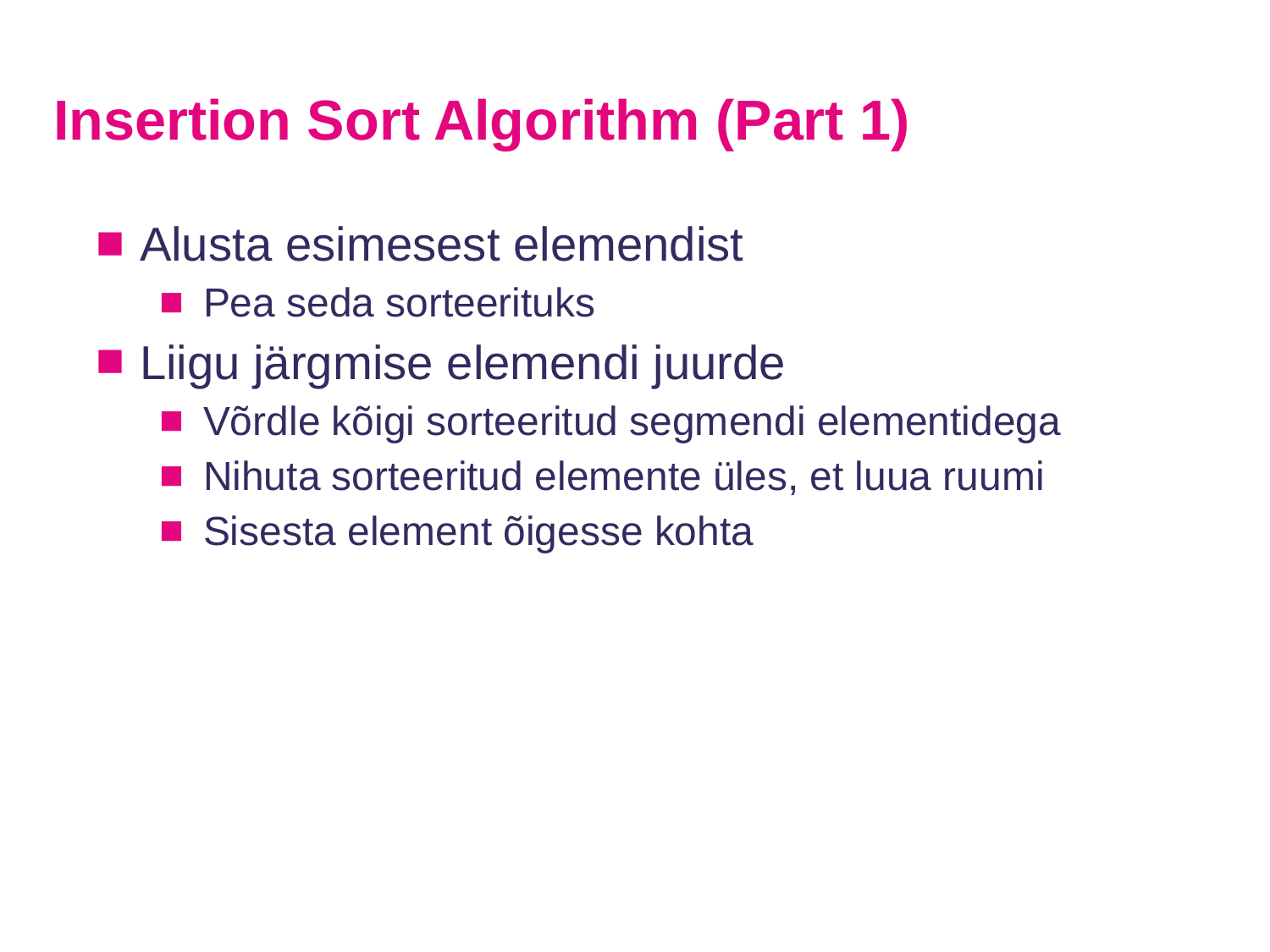

# Insertion Sort Algorithm (Part 1)
Alusta esimesest elemendist
Pea seda sorteerituks
Liigu järgmise elemendi juurde
Võrdle kõigi sorteeritud segmendi elementidega
Nihuta sorteeritud elemente üles, et luua ruumi
Sisesta element õigesse kohta